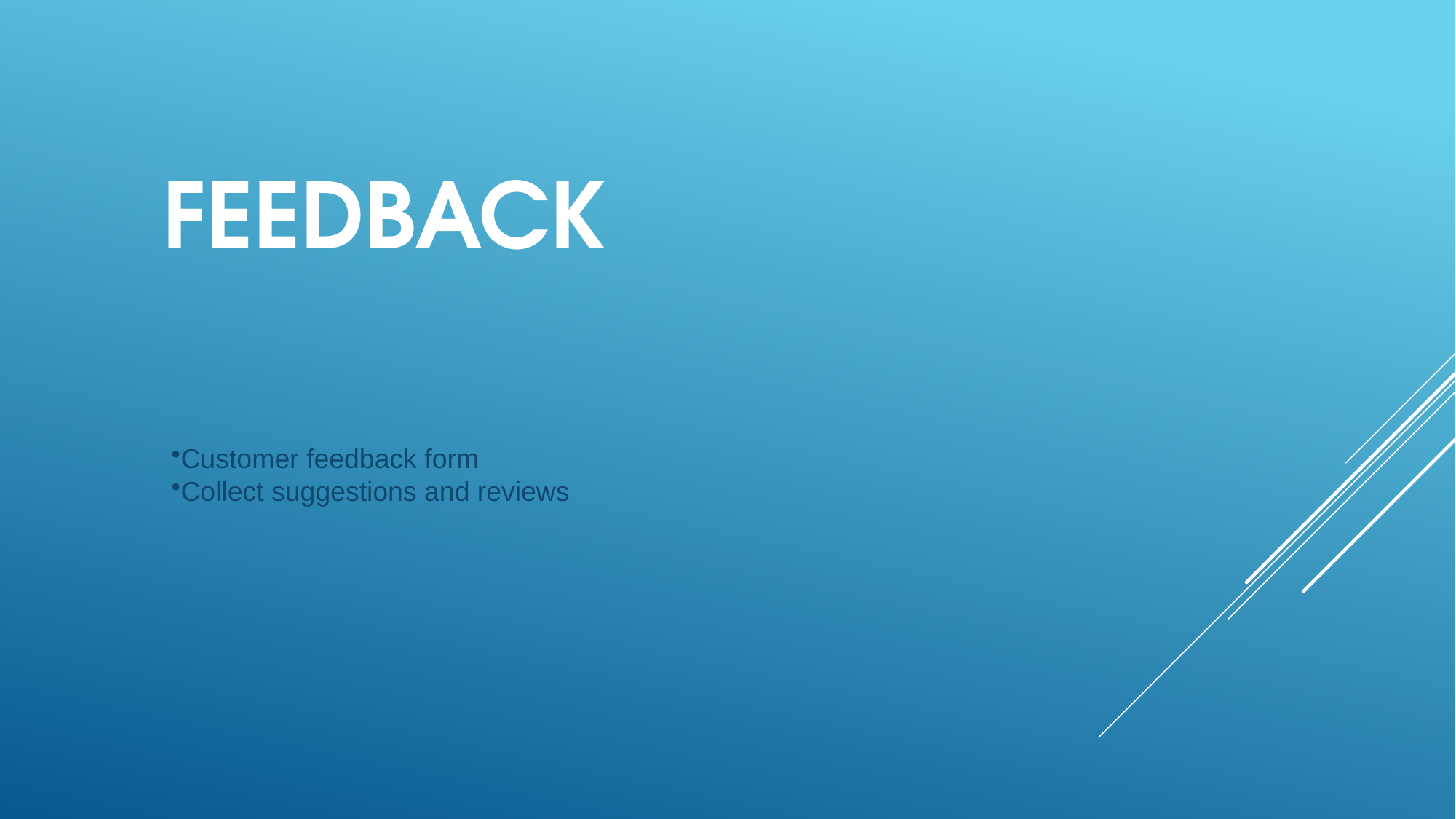

# feedback
Customer feedback form
Collect suggestions and reviews